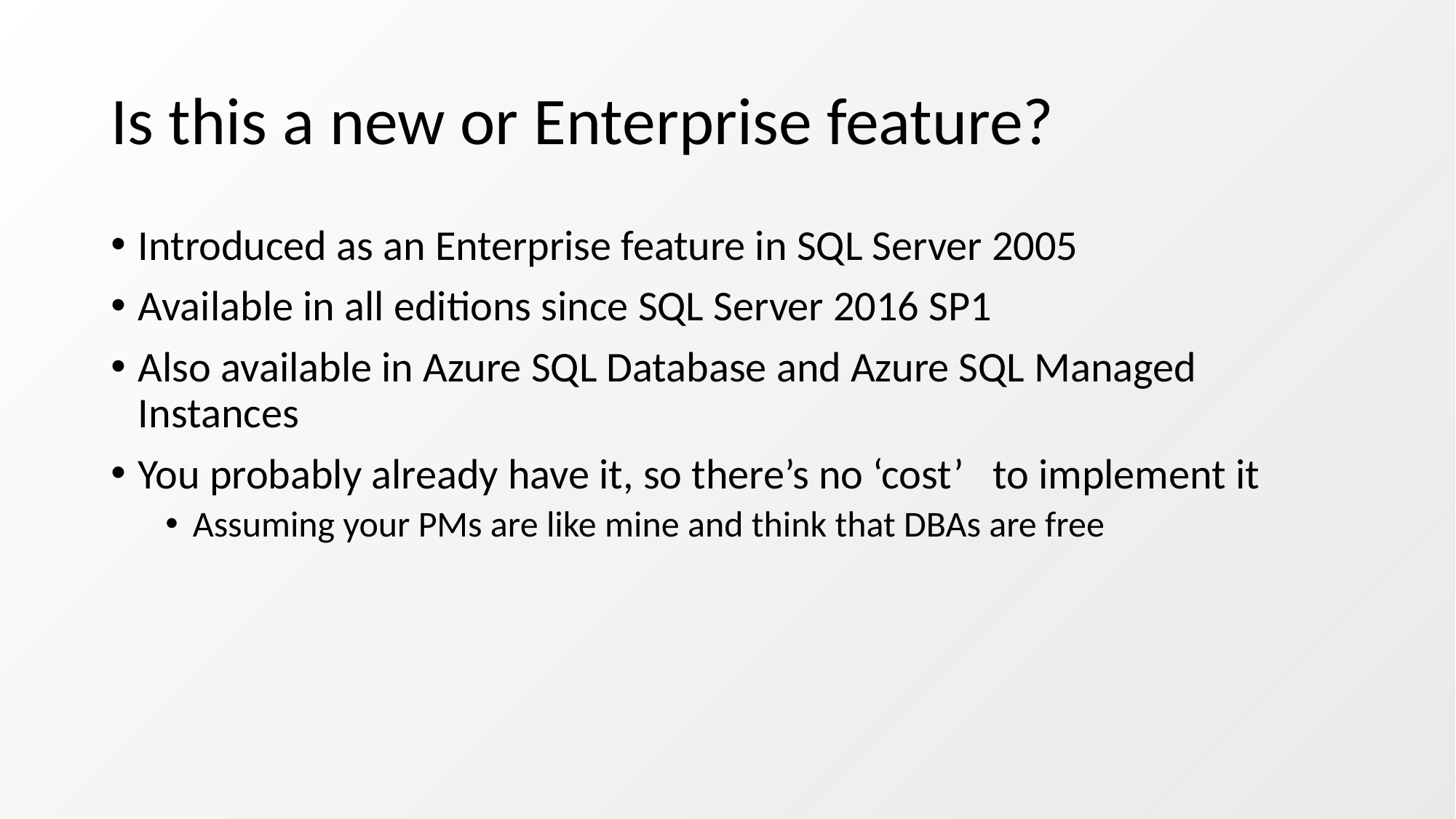

# Is this a new or Enterprise feature?
Introduced as an Enterprise feature in SQL Server 2005
Available in all editions since SQL Server 2016 SP1
Also available in Azure SQL Database and Azure SQL Managed Instances
You probably already have it, so there’s no ‘cost’   to implement it
Assuming your PMs are like mine and think that DBAs are free